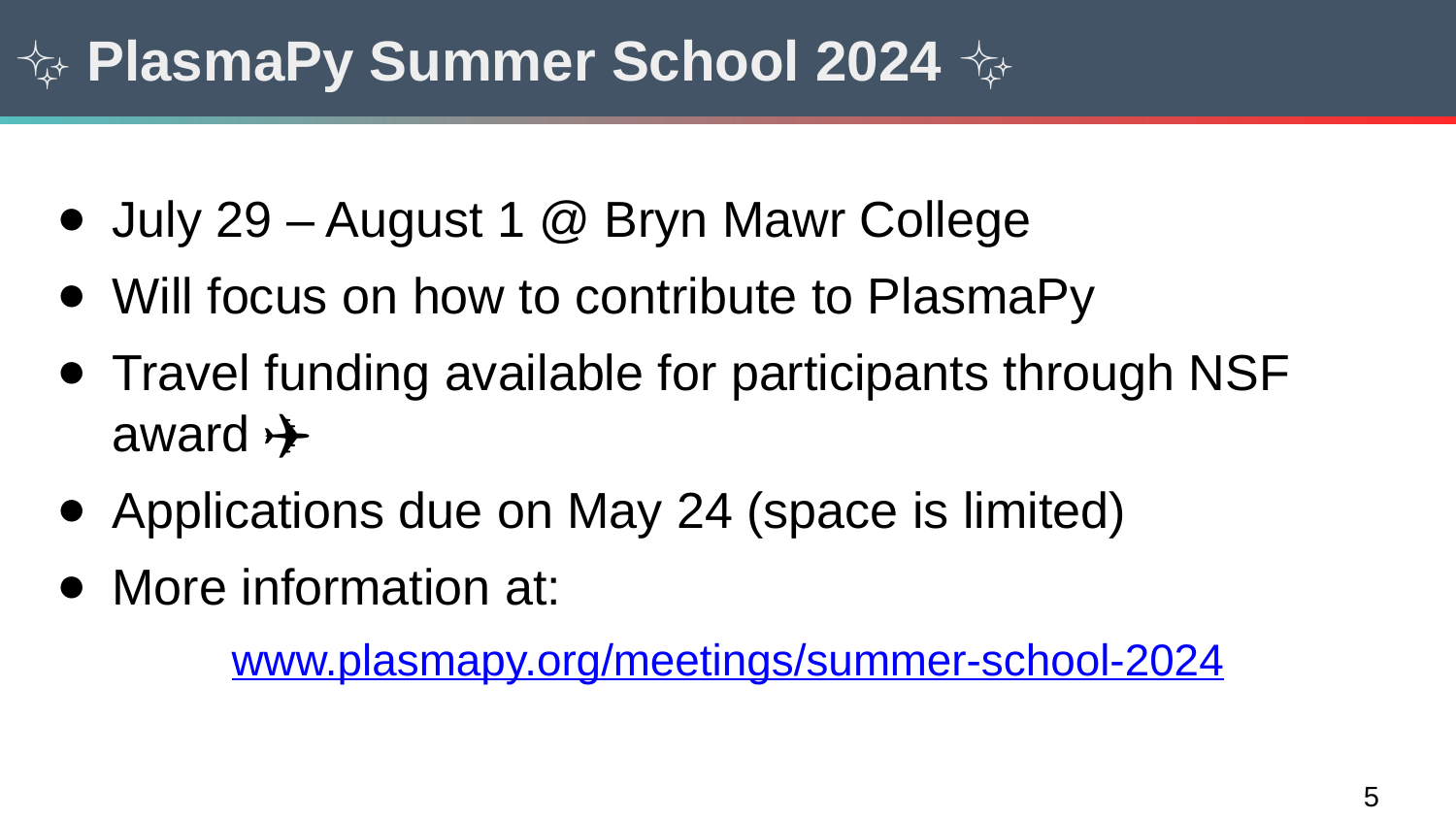

# ✨ PlasmaPy Summer School 2024 ✨
July 29 – August 1 @ Bryn Mawr College
Will focus on how to contribute to PlasmaPy
Travel funding available for participants through NSF award ✈️
Applications due on May 24 (space is limited)
More information at:
www.plasmapy.org/meetings/summer-school-2024
5